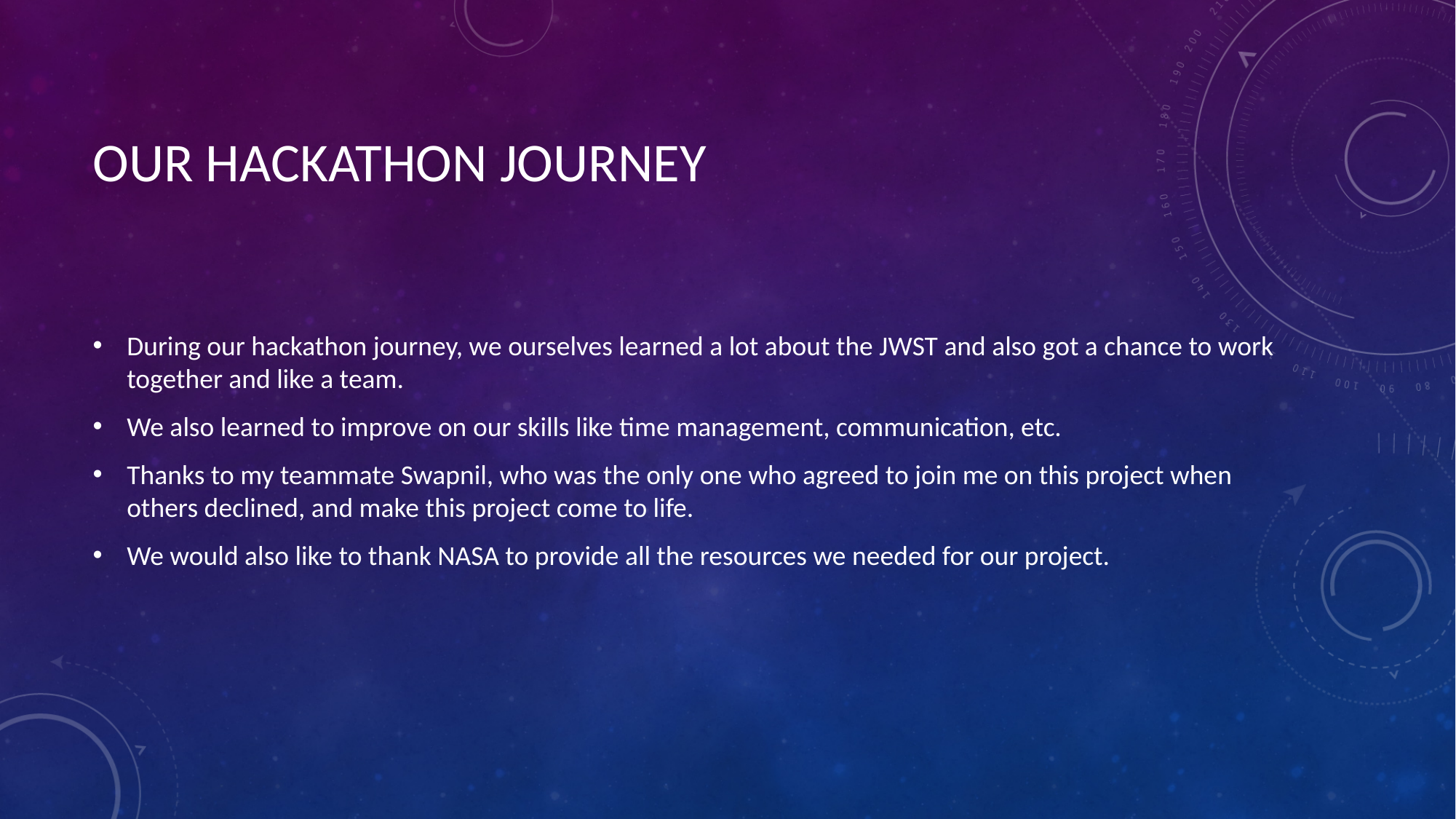

# Our Hackathon journey
During our hackathon journey, we ourselves learned a lot about the JWST and also got a chance to work together and like a team.
We also learned to improve on our skills like time management, communication, etc.
Thanks to my teammate Swapnil, who was the only one who agreed to join me on this project when others declined, and make this project come to life.
We would also like to thank NASA to provide all the resources we needed for our project.